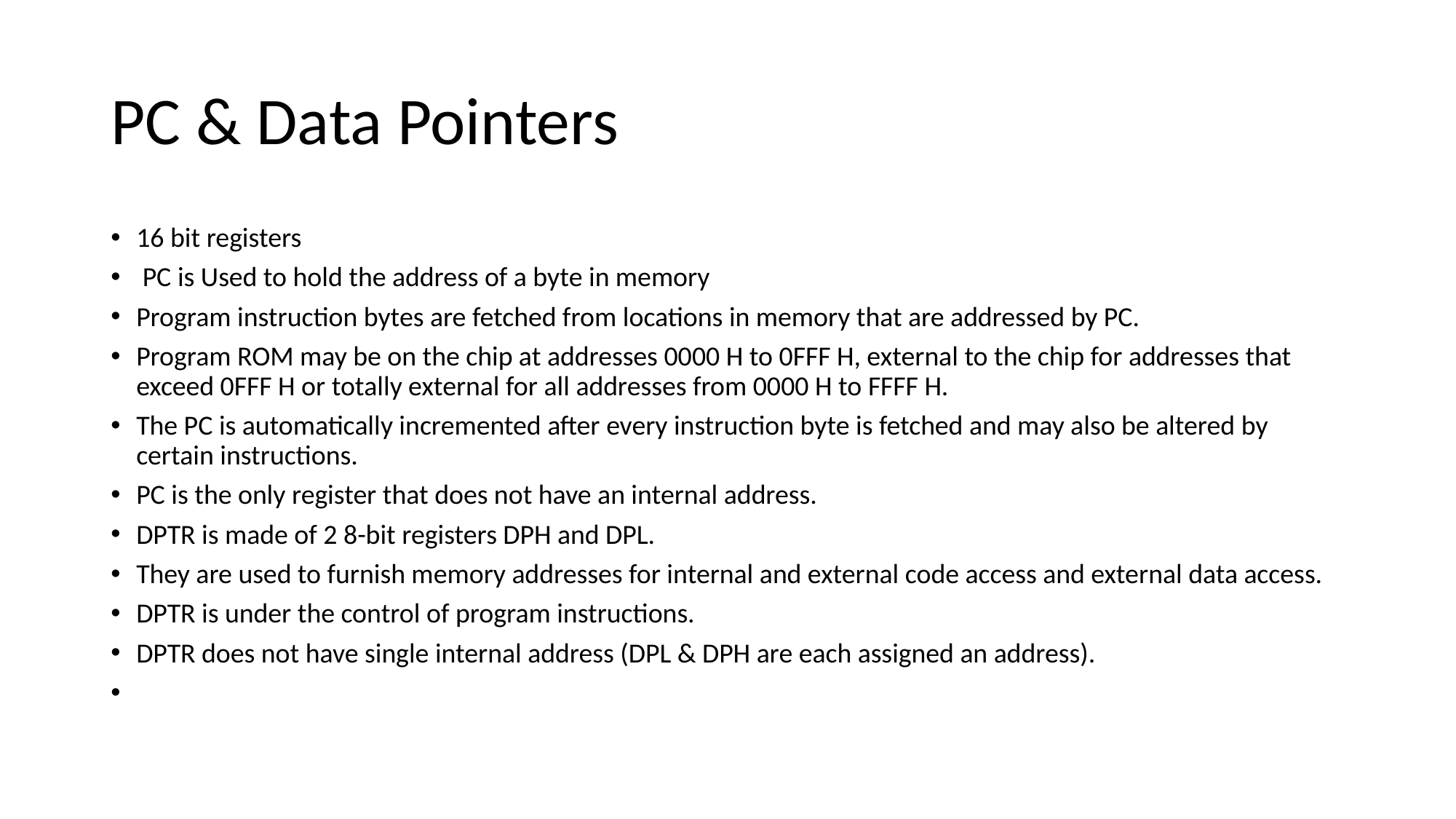

# PC & Data Pointers
16 bit registers​
 PC is Used to hold the address of a byte in memory​
Program instruction bytes are fetched from locations in memory that are addressed by PC.​
Program ROM may be on the chip at addresses 0000 H to 0FFF H, external to the chip for addresses that exceed 0FFF H or totally external for all addresses from 0000 H to FFFF H.​
The PC is automatically incremented after every instruction byte is fetched and may also be altered by certain instructions.​
PC is the only register that does not have an internal address.​
DPTR is made of 2 8-bit registers DPH and DPL.​
They are used to furnish memory addresses for internal and external code access and external data access.​
DPTR is under the control of program instructions.​
DPTR does not have single internal address (DPL & DPH are each assigned an address).​
​